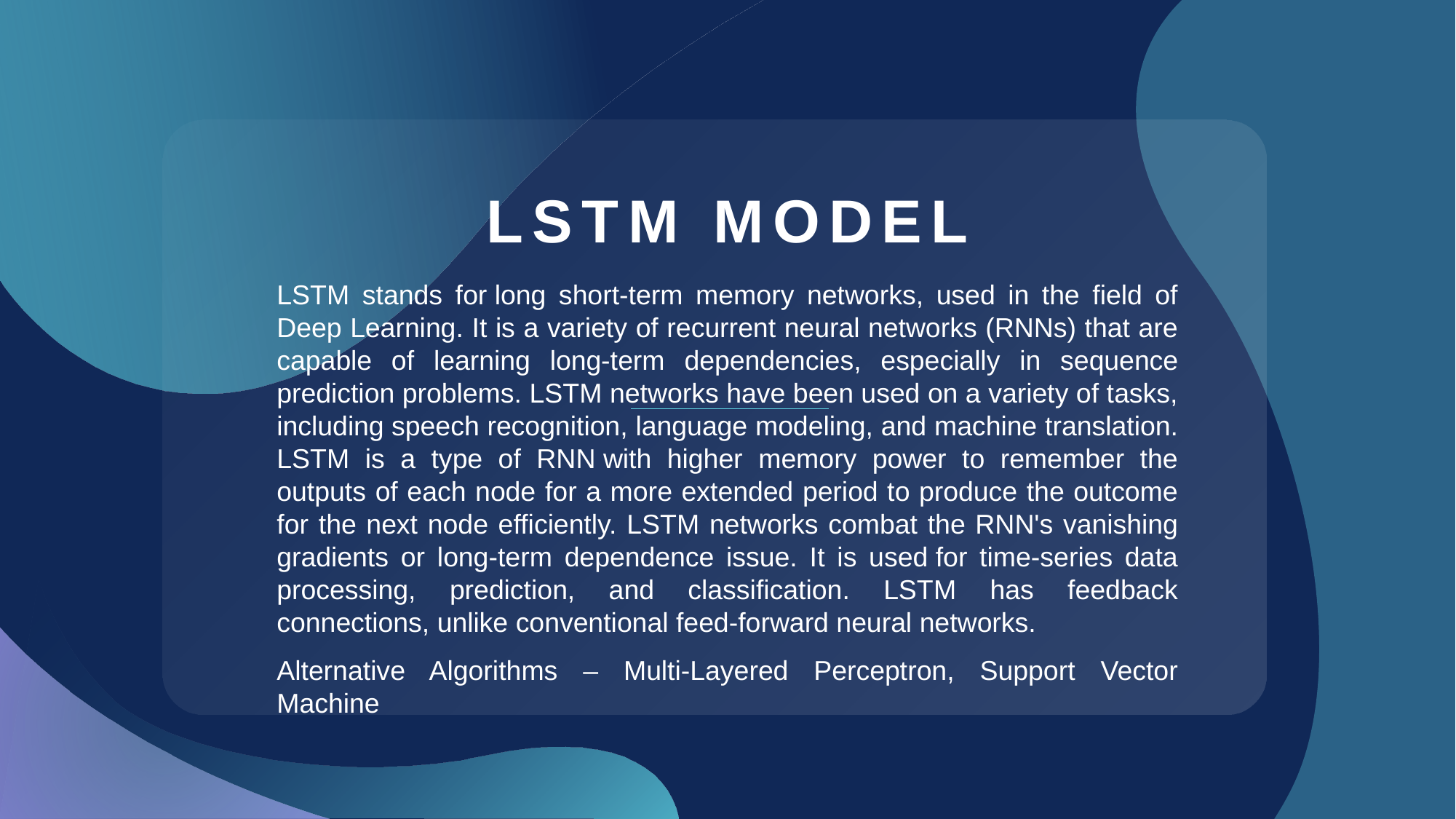

# Lstm model
LSTM stands for long short-term memory networks, used in the field of Deep Learning. It is a variety of recurrent neural networks (RNNs) that are capable of learning long-term dependencies, especially in sequence prediction problems. LSTM networks have been used on a variety of tasks, including speech recognition, language modeling, and machine translation. LSTM is a type of RNN with higher memory power to remember the outputs of each node for a more extended period to produce the outcome for the next node efficiently. LSTM networks combat the RNN's vanishing gradients or long-term dependence issue. It is used for time-series data processing, prediction, and classification. LSTM has feedback connections, unlike conventional feed-forward neural networks.
Alternative Algorithms – Multi-Layered Perceptron, Support Vector Machine